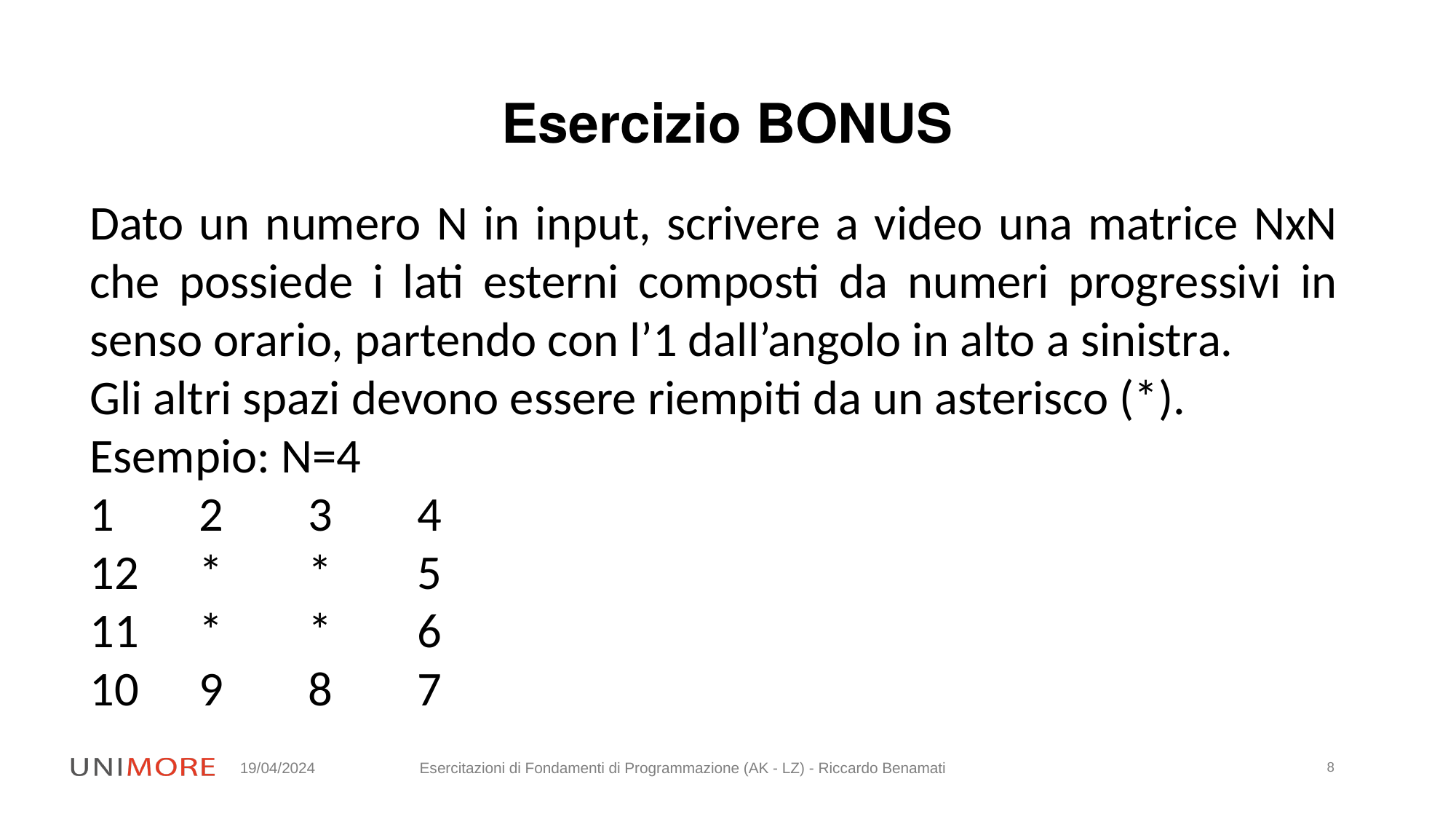

# Esercizio BONUS
Dato un numero N in input, scrivere a video una matrice NxN che possiede i lati esterni composti da numeri progressivi in senso orario, partendo con l’1 dall’angolo in alto a sinistra.
Gli altri spazi devono essere riempiti da un asterisco (*).
Esempio: N=4
1	2	3	4
12	*	*	5
11	*	*	6
10	9	8	7
19/04/2024
Esercitazioni di Fondamenti di Programmazione (AK - LZ) - Riccardo Benamati
8